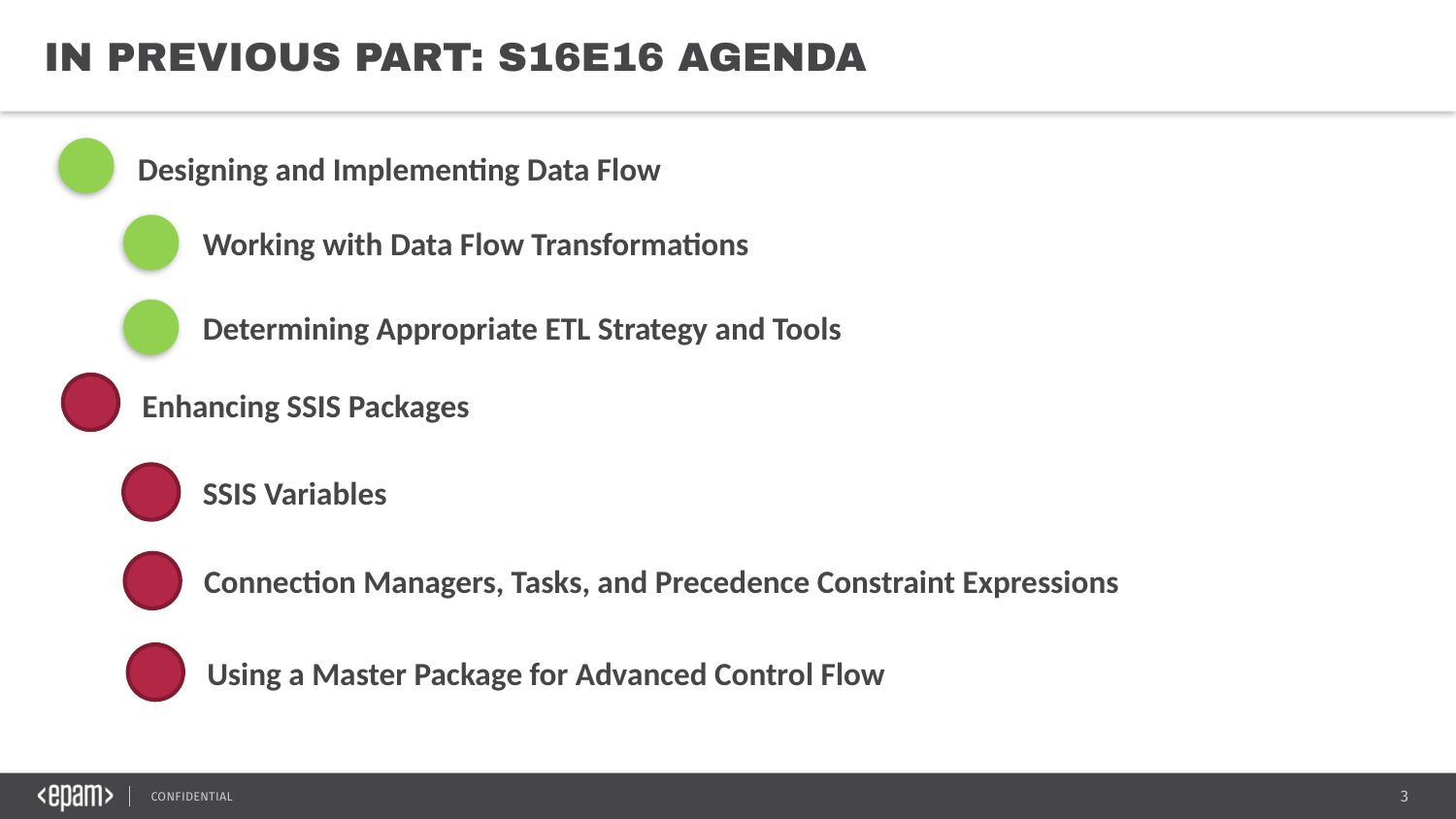

IN PREVIOUS PART: S16E16 AGENDA

Designing and Implementing Data Flow

Working with Data Flow Transformations

Determining Appropriate ETL Strategy and Tools

Enhancing SSIS Packages

SSIS Variables

Connection Managers, Tasks, and Precedence Constraint Expressions

Using a Master Package for Advanced Control Flow